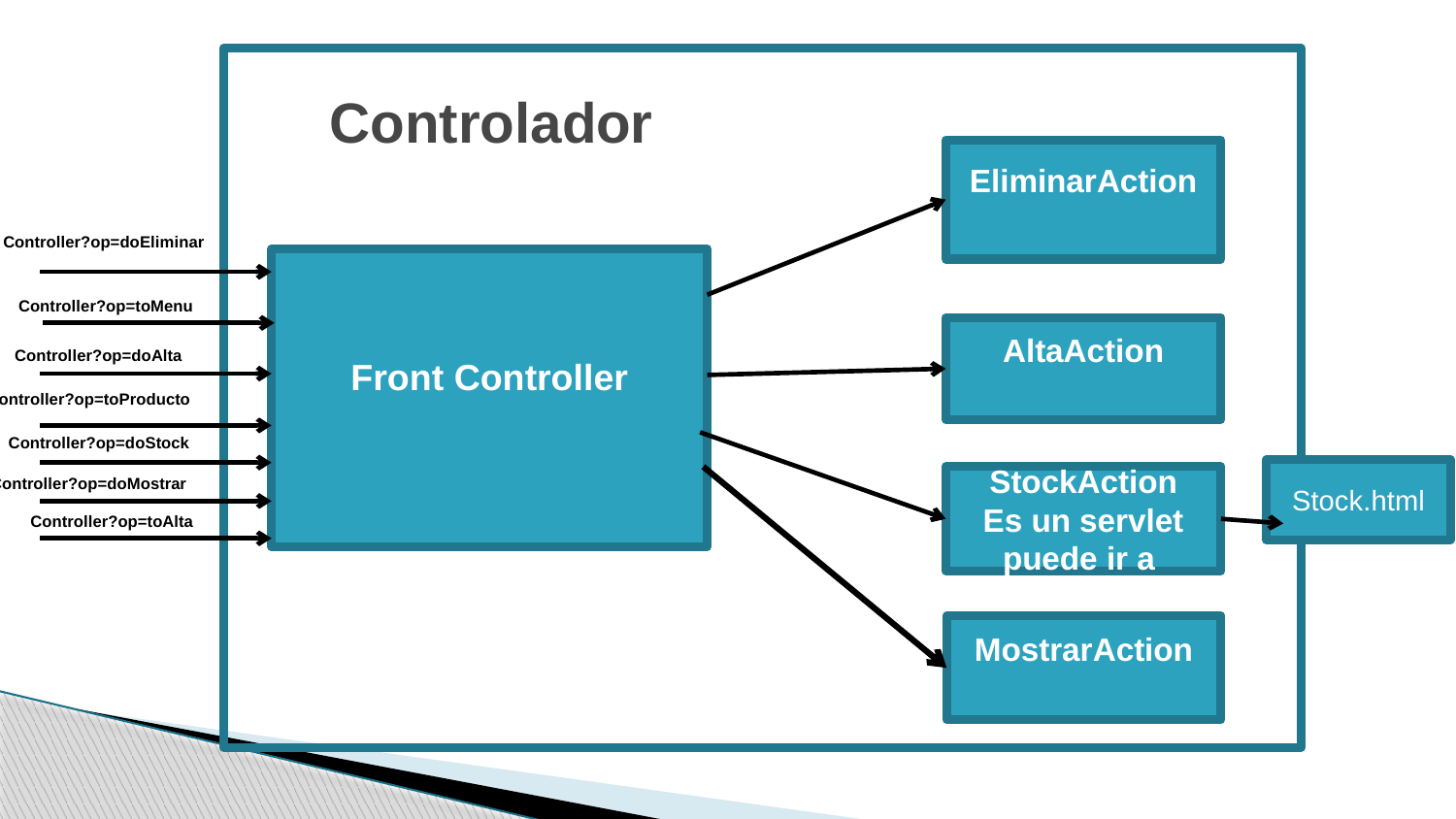

Controlador
EliminarAction

Controller?op=doEliminar
Front Controller

Controller?op=toMenu
AltaAction

Controller?op=doAlta

Controller?op=toProducto
Controller?op=doStock
Stock.html
StockAction
Es un servlet puede ir a
Controller?op=doMostrar
Controller?op=toAlta
MostrarAction